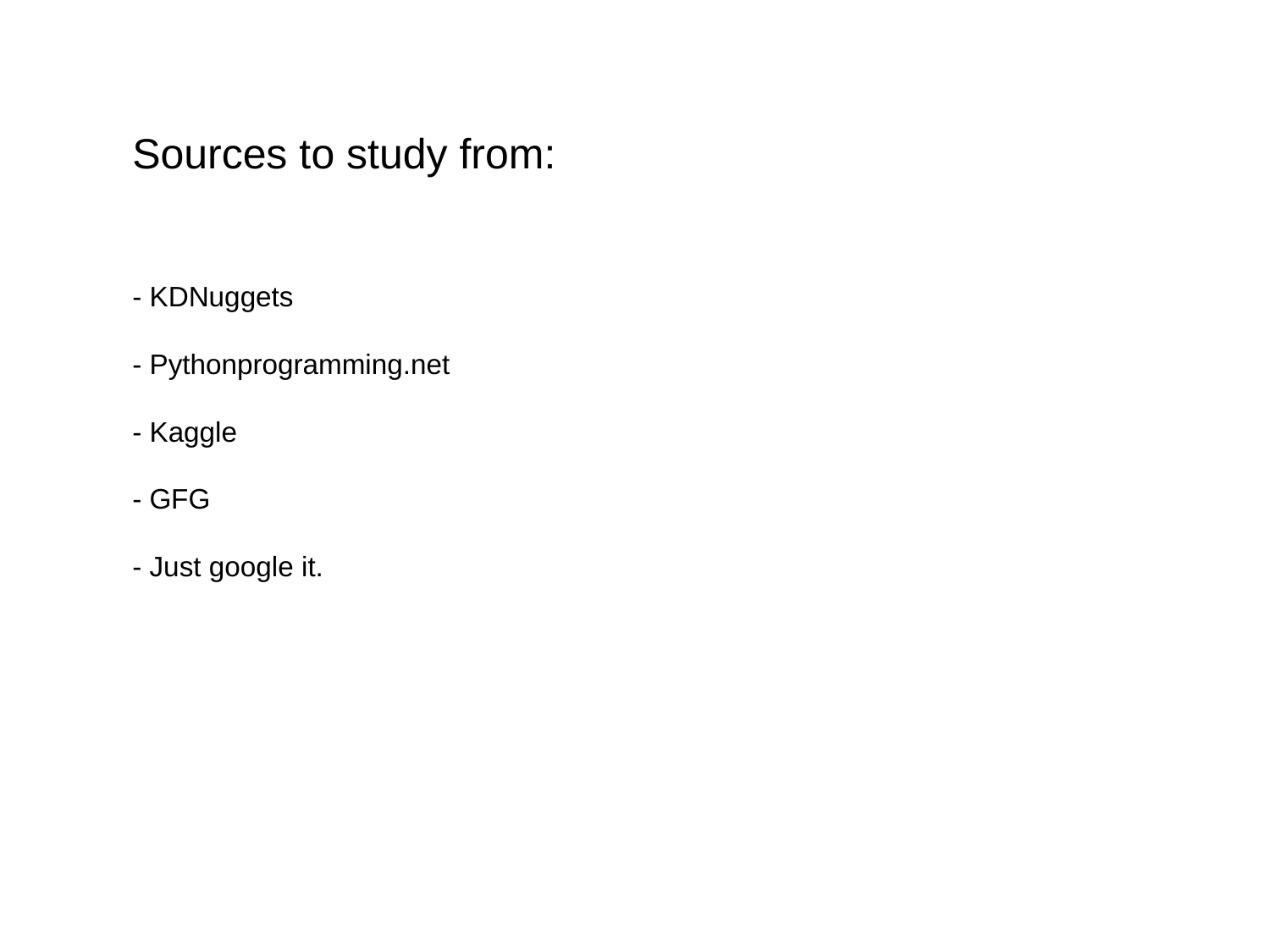

Sources to study from:

- KDNuggets

- Pythonprogramming.net

- Kaggle

- GFG

- Just google it.